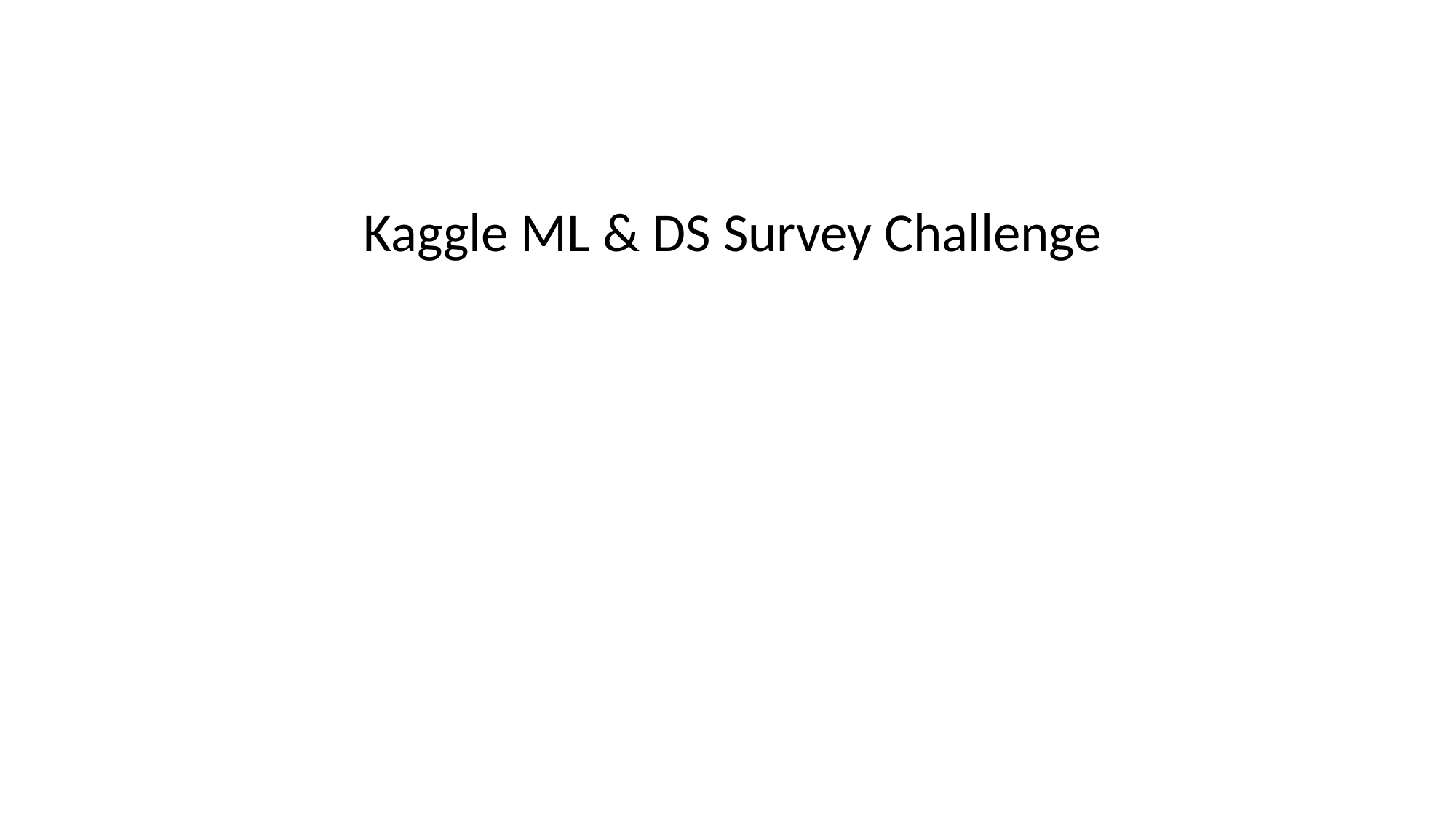

# Kaggle ML & DS Survey Challenge